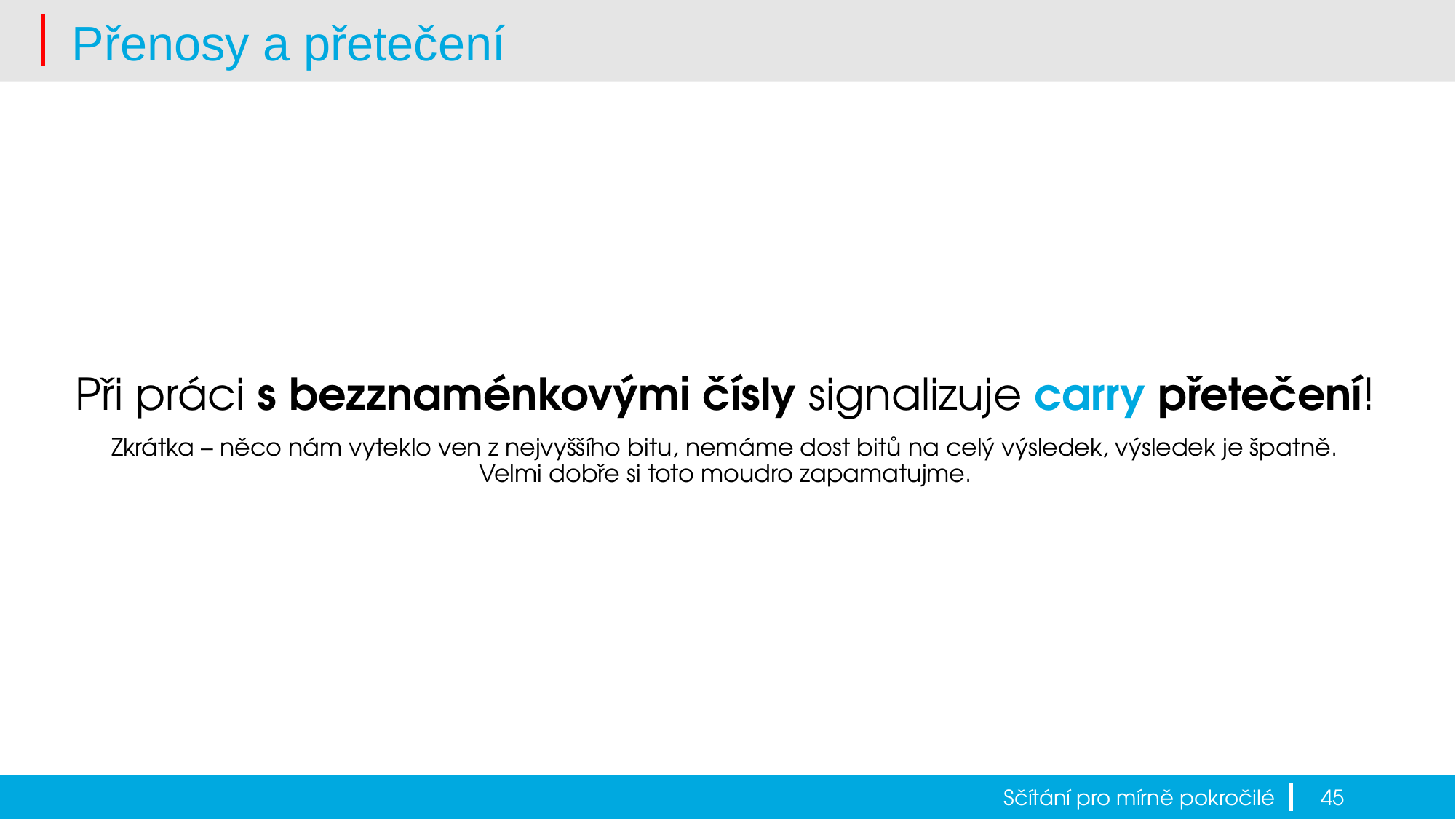

# Přenosy a přetečení
Při práci s bezznaménkovými čísly signalizuje carry přetečení!
Zkrátka – něco nám vyteklo ven z nejvyššího bitu, nemáme dost bitů na celý výsledek, výsledek je špatně.
Velmi dobře si toto moudro zapamatujme.
Sčítání pro mírně pokročilé
45